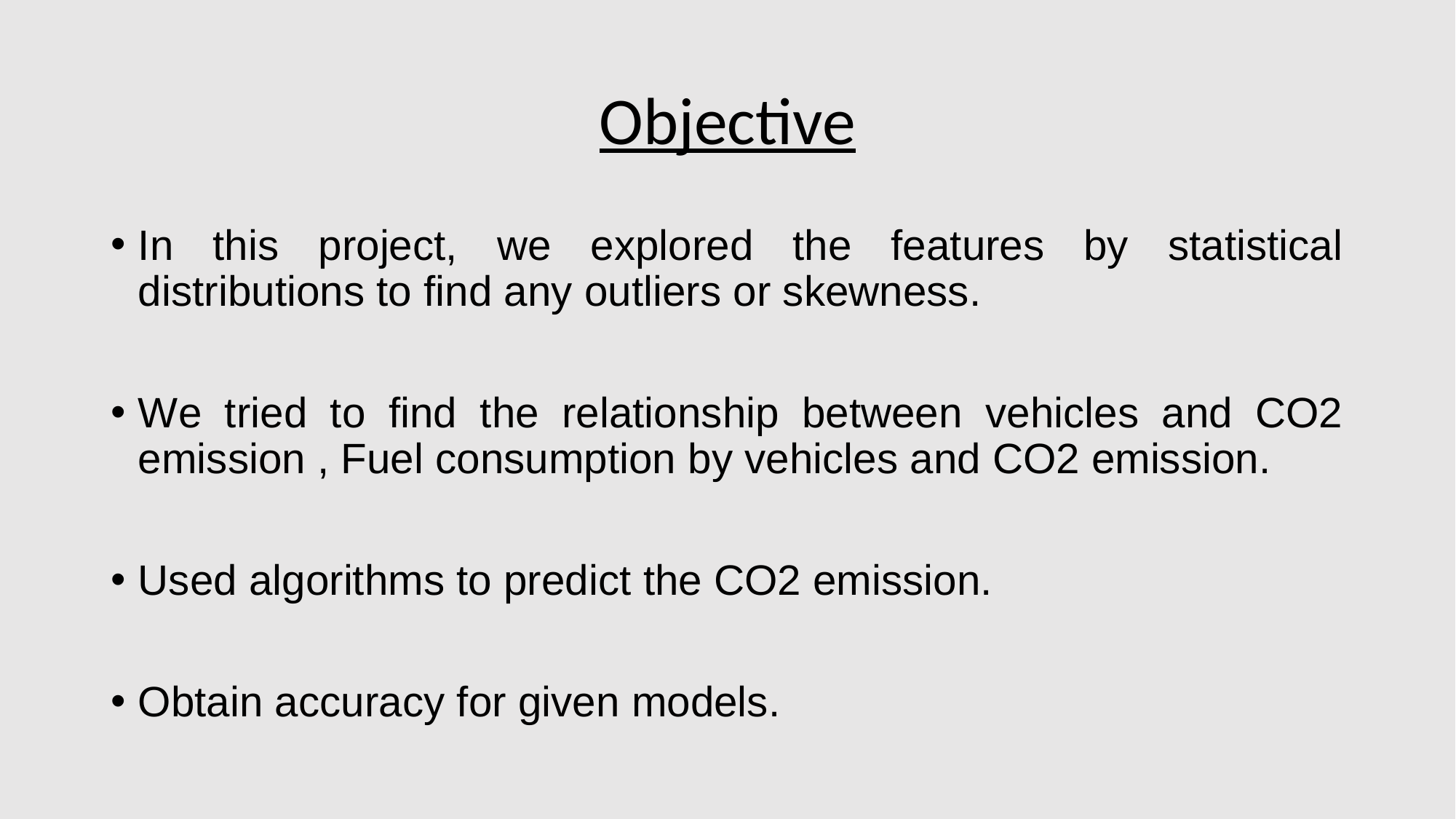

# Objective
In this project, we explored the features by statistical distributions to find any outliers or skewness.

We tried to find the relationship between vehicles and CO2 emission , Fuel consumption by vehicles and CO2 emission.

Used algorithms to predict the CO2 emission.

Obtain accuracy for given models.